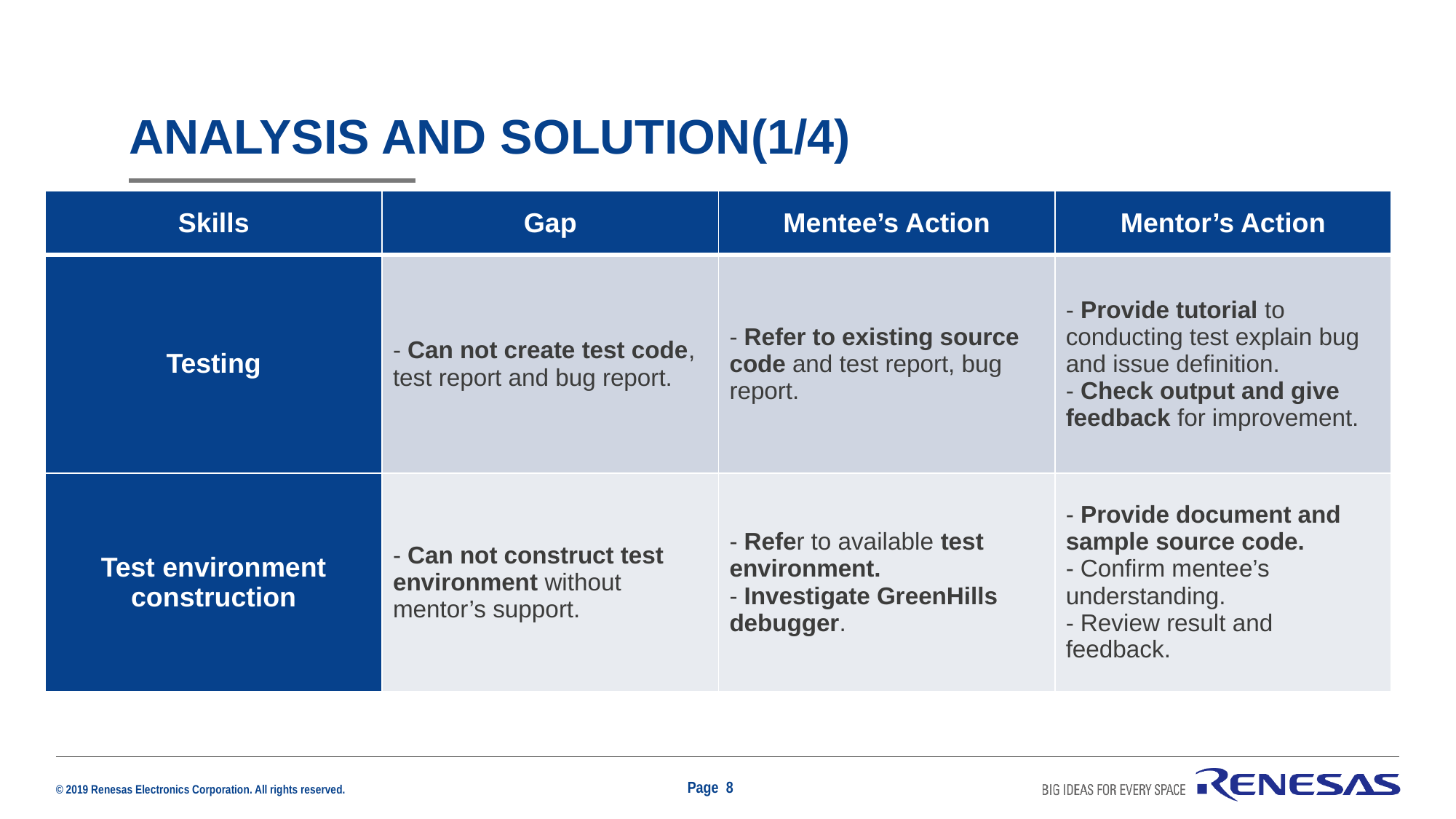

# Analysis and solution(1/4)
| Skills | Gap | Mentee’s Action | Mentor’s Action |
| --- | --- | --- | --- |
| Testing | - Can not create test code, test report and bug report. | - Refer to existing source code and test report, bug report. | - Provide tutorial to conducting test explain bug and issue definition. - Check output and give feedback for improvement. |
| Test environment construction | - Can not construct test environment without mentor’s support. | - Refer to available test environment. - Investigate GreenHills debugger. | - Provide document and sample source code. - Confirm mentee’s understanding. - Review result and feedback. |

Page  8